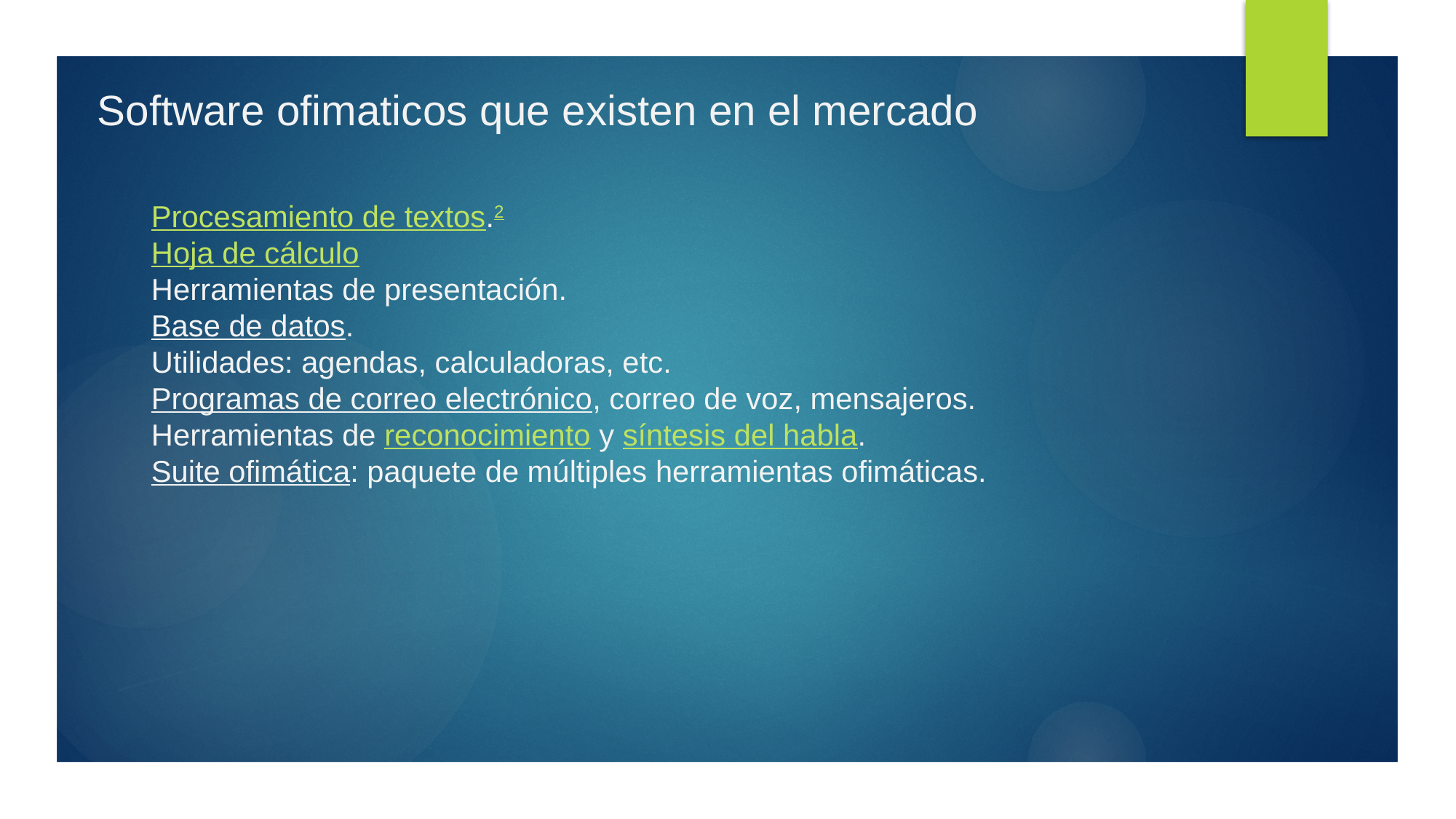

Software ofimaticos que existen en el mercado

Procesamiento de textos.2
Hoja de cálculo
Herramientas de presentación.
Base de datos.
Utilidades: agendas, calculadoras, etc.
Programas de correo electrónico, correo de voz, mensajeros.
Herramientas de reconocimiento y síntesis del habla.
Suite ofimática: paquete de múltiples herramientas ofimáticas.